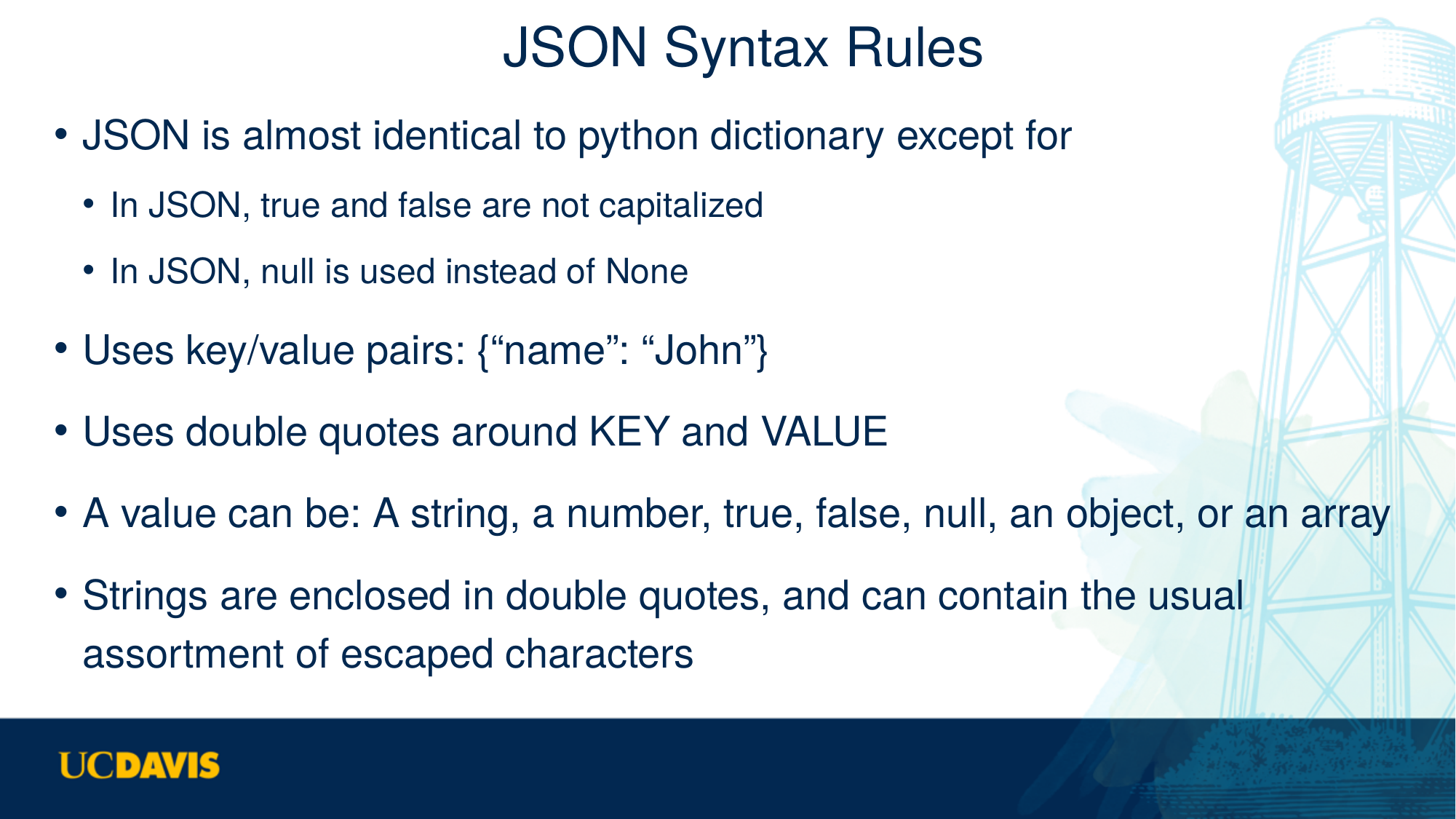

# JSON Syntax Rules
JSON is almost identical to python dictionary except for
In JSON, true and false are not capitalized
In JSON, null is used instead of None
Uses key/value pairs: {“name”: “John”}
Uses double quotes around KEY and VALUE
A value can be: A string, a number, true, false, null, an object, or an array
Strings are enclosed in double quotes, and can contain the usual assortment of escaped characters